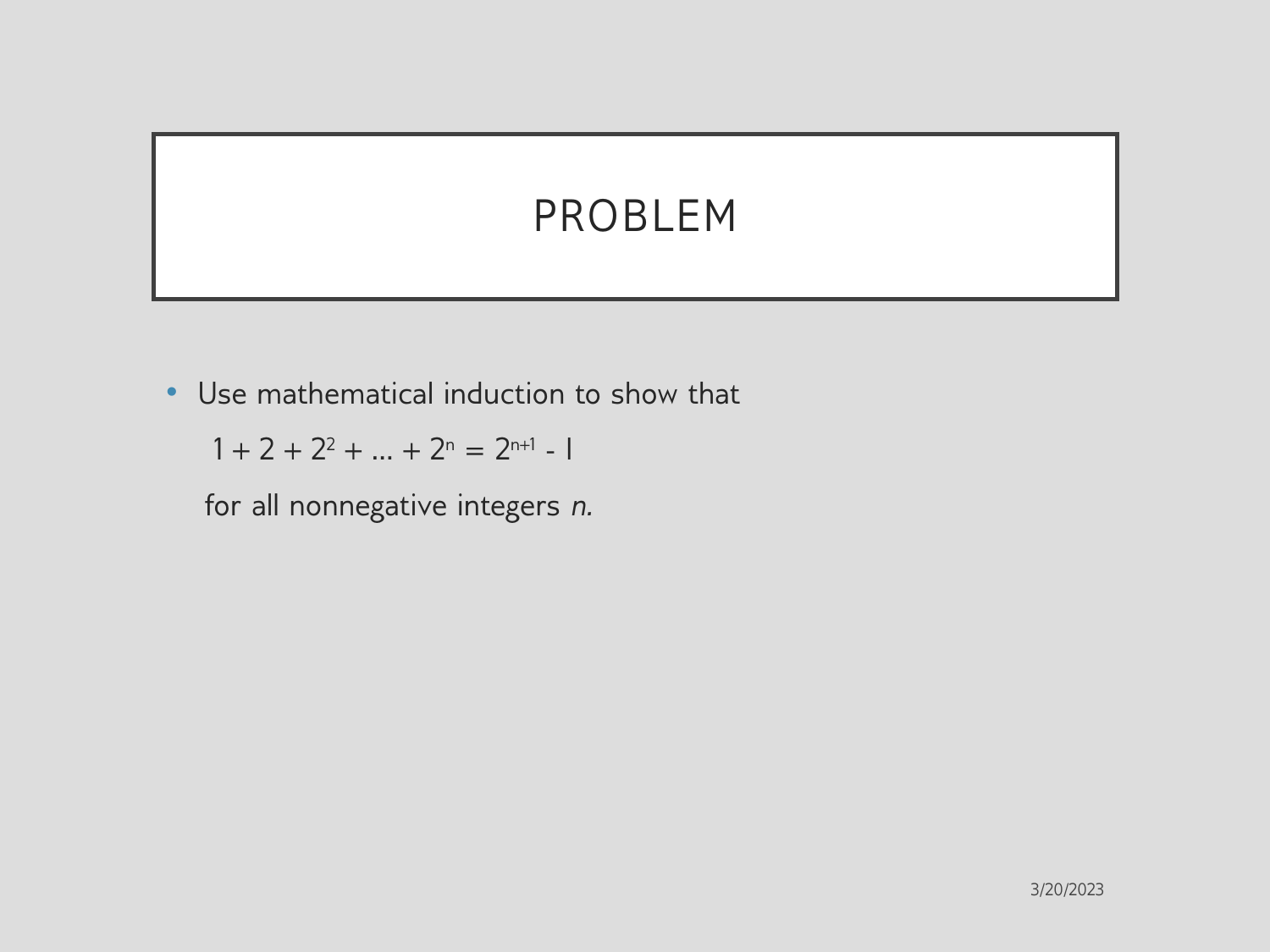

# Problem
Use mathematical induction to show that
     1 + 2 + 22 + ... + 2n = 2n+1 - I
    for all nonnegative integers n.
3/20/2023